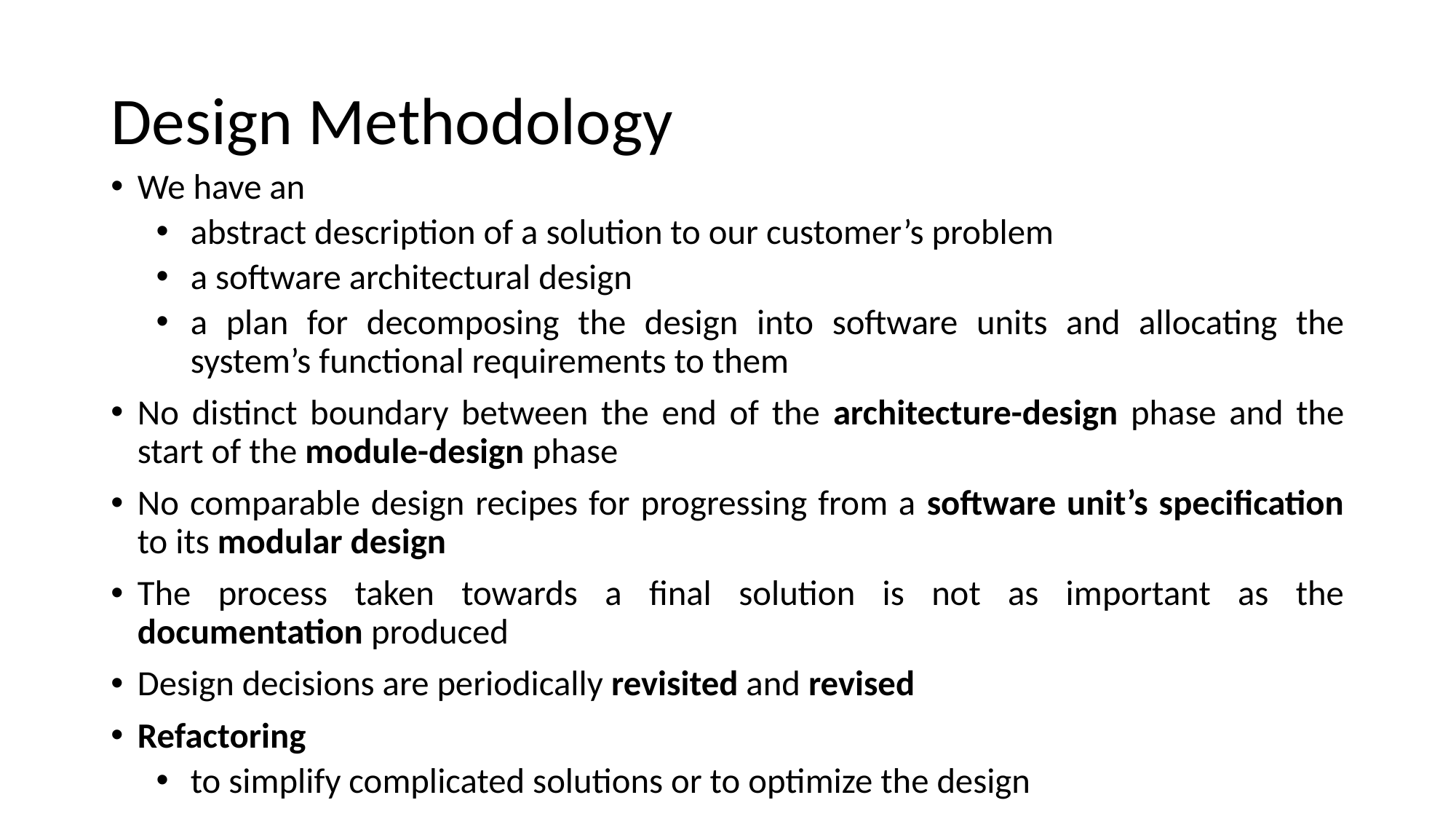

# Design Methodology
We have an
abstract description of a solution to our customer’s problem
a software architectural design
a plan for decomposing the design into software units and allocating the system’s functional requirements to them
No distinct boundary between the end of the architecture-design phase and the start of the module-design phase
No comparable design recipes for progressing from a software unit’s specification to its modular design
The process taken towards a final solution is not as important as the documentation produced
Design decisions are periodically revisited and revised
Refactoring
to simplify complicated solutions or to optimize the design